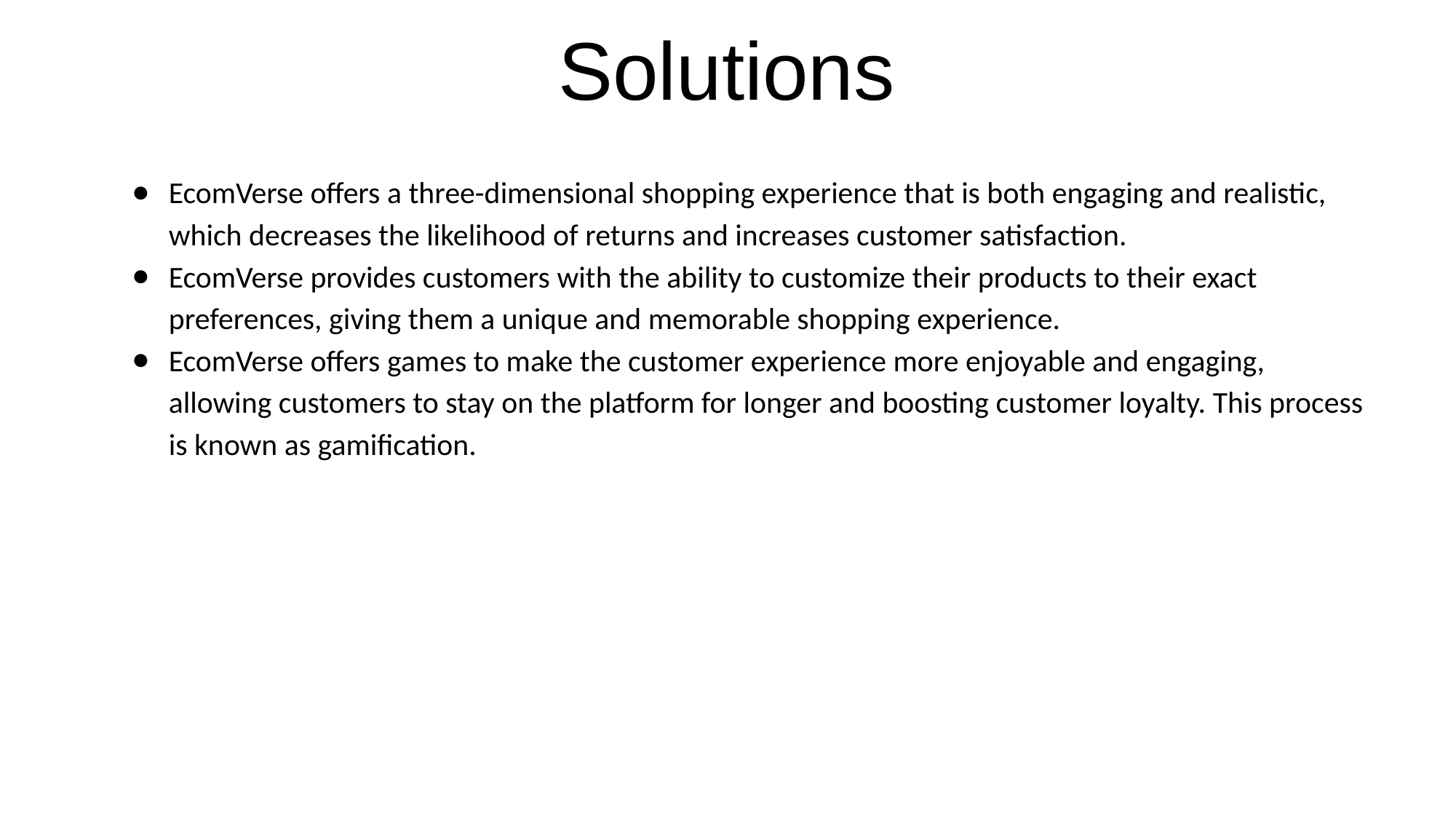

Solutions
EcomVerse offers a three-dimensional shopping experience that is both engaging and realistic, which decreases the likelihood of returns and increases customer satisfaction.
EcomVerse provides customers with the ability to customize their products to their exact preferences, giving them a unique and memorable shopping experience.
EcomVerse offers games to make the customer experience more enjoyable and engaging, allowing customers to stay on the platform for longer and boosting customer loyalty. This process is known as gamification.
﻿
﻿